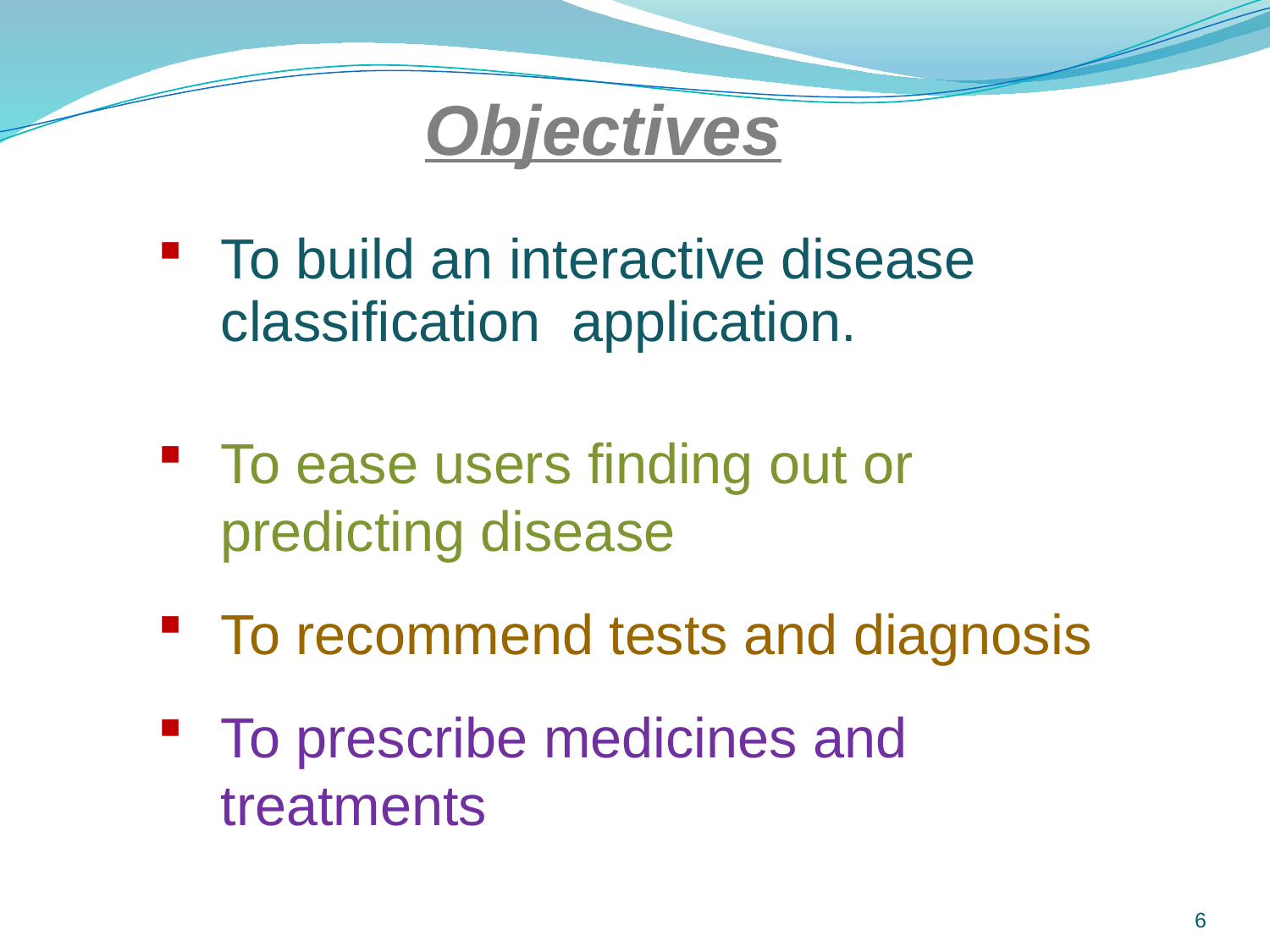

# Objectives
To build an interactive disease classiﬁcation  application.

To ease users finding out or predicting disease
To recommend tests and diagnosis
To prescribe medicines and treatments

6